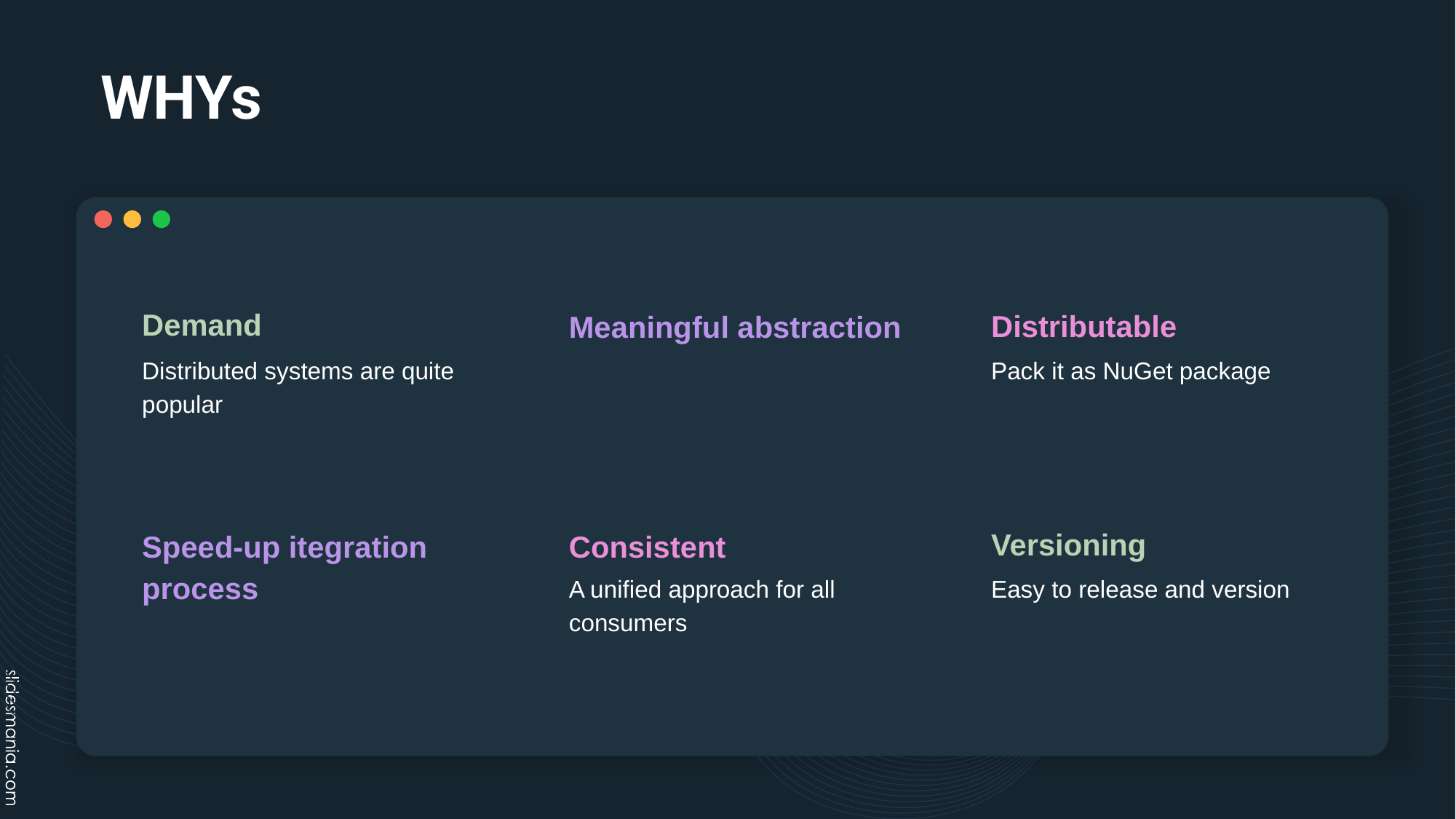

# WHYs
Demand
Distributable
Meaningful abstraction
Distributed systems are quite popular
Pack it as NuGet package
Versioning
Speed-up itegration process
Consistent
A unified approach for all consumers
Easy to release and version